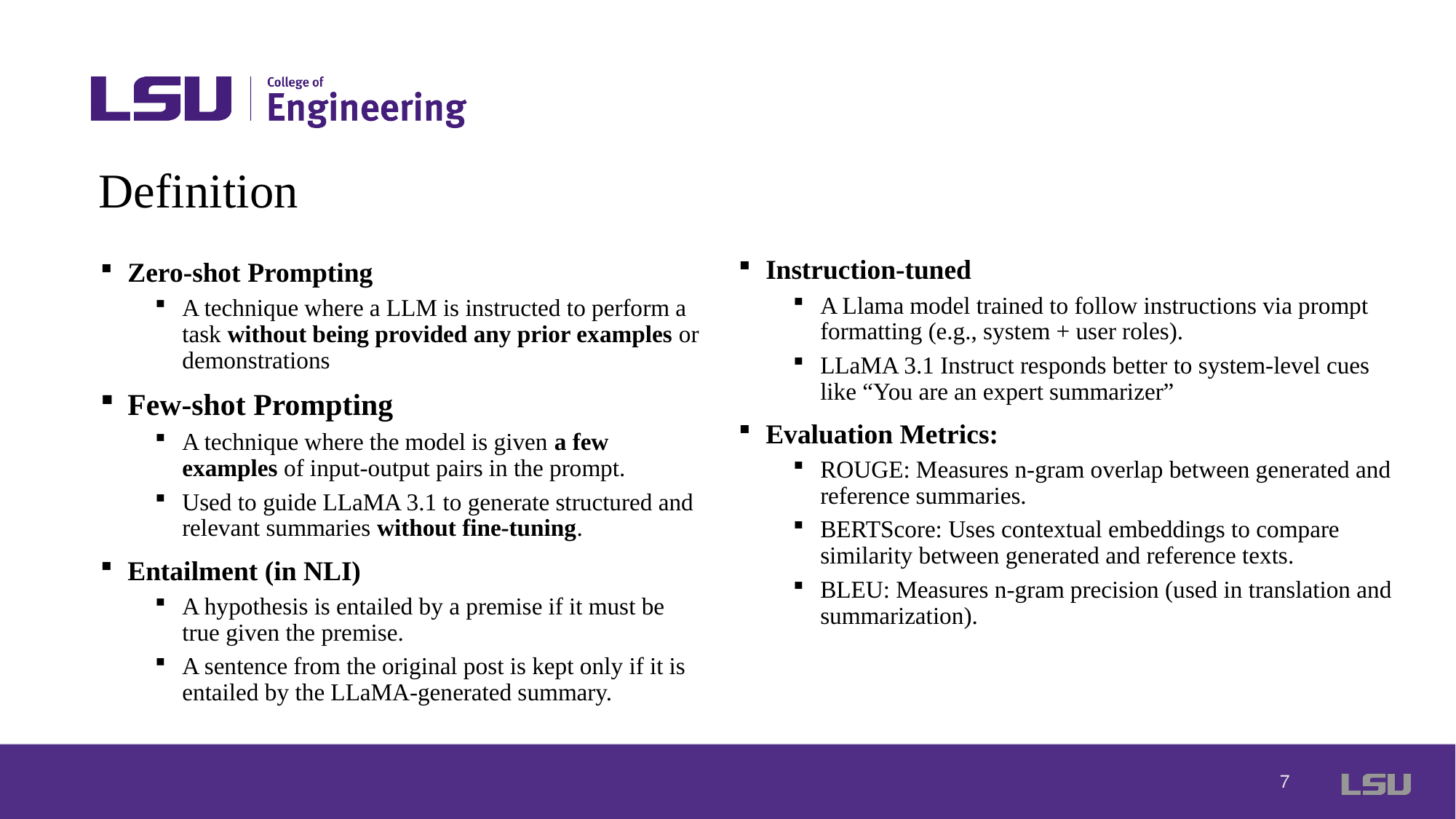

# Definition
Zero-shot Prompting
A technique where a LLM is instructed to perform a task without being provided any prior examples or demonstrations
Few-shot Prompting
A technique where the model is given a few examples of input-output pairs in the prompt.
Used to guide LLaMA 3.1 to generate structured and relevant summaries without fine-tuning.
Entailment (in NLI)
A hypothesis is entailed by a premise if it must be true given the premise.
A sentence from the original post is kept only if it is entailed by the LLaMA-generated summary.
Instruction-tuned
A Llama model trained to follow instructions via prompt formatting (e.g., system + user roles).
LLaMA 3.1 Instruct responds better to system-level cues like “You are an expert summarizer”
Evaluation Metrics:
ROUGE: Measures n-gram overlap between generated and reference summaries.
BERTScore: Uses contextual embeddings to compare similarity between generated and reference texts.
BLEU: Measures n-gram precision (used in translation and summarization).
7